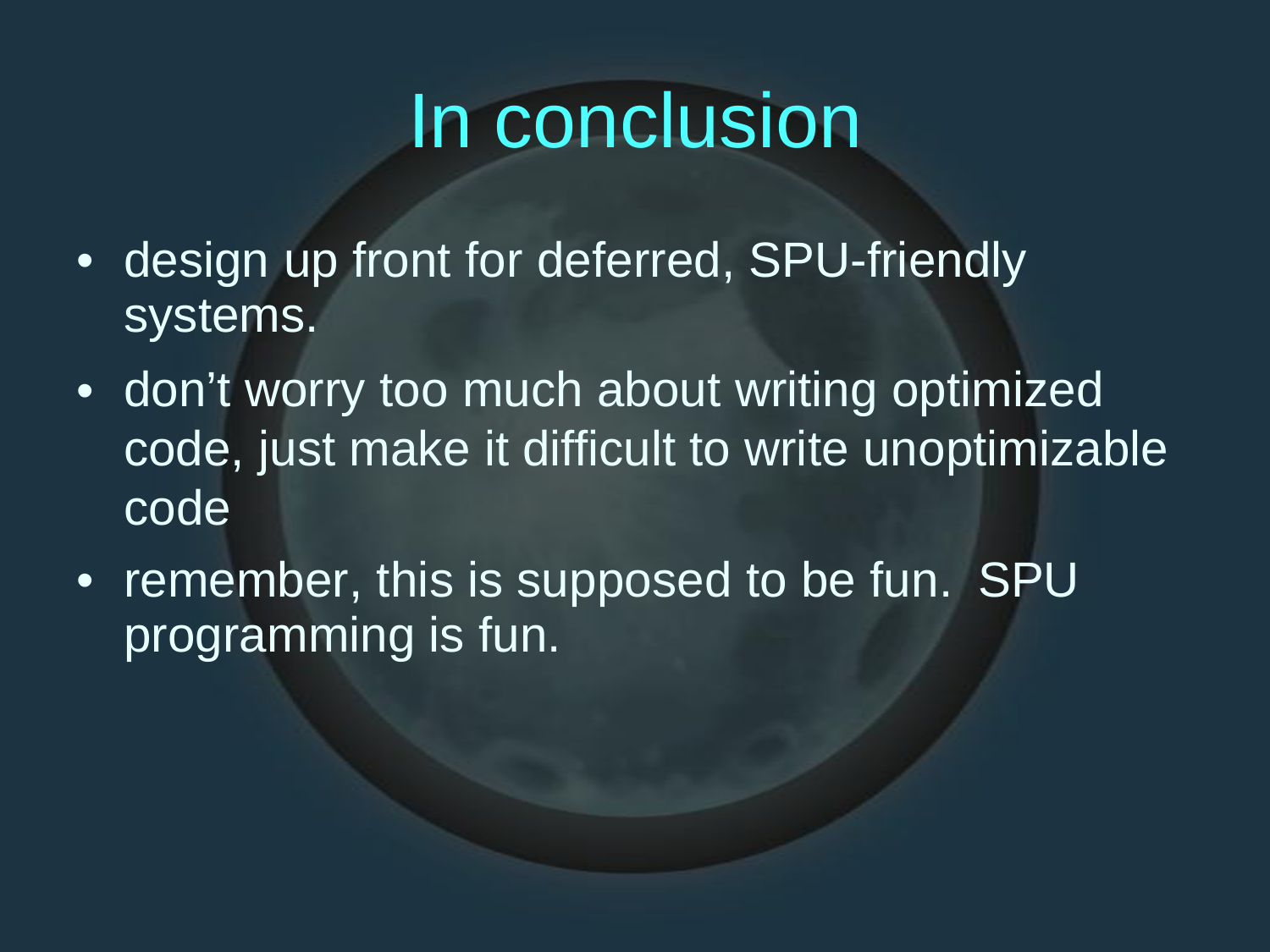

In
conclusion
•
design up front for deferred, SPU-friendly
systems.
don’t worry too much about writing optimized code, just make it difficult to write unoptimizable code
•
•
remember, this is supposed to be fun.
programming is fun.
SPU